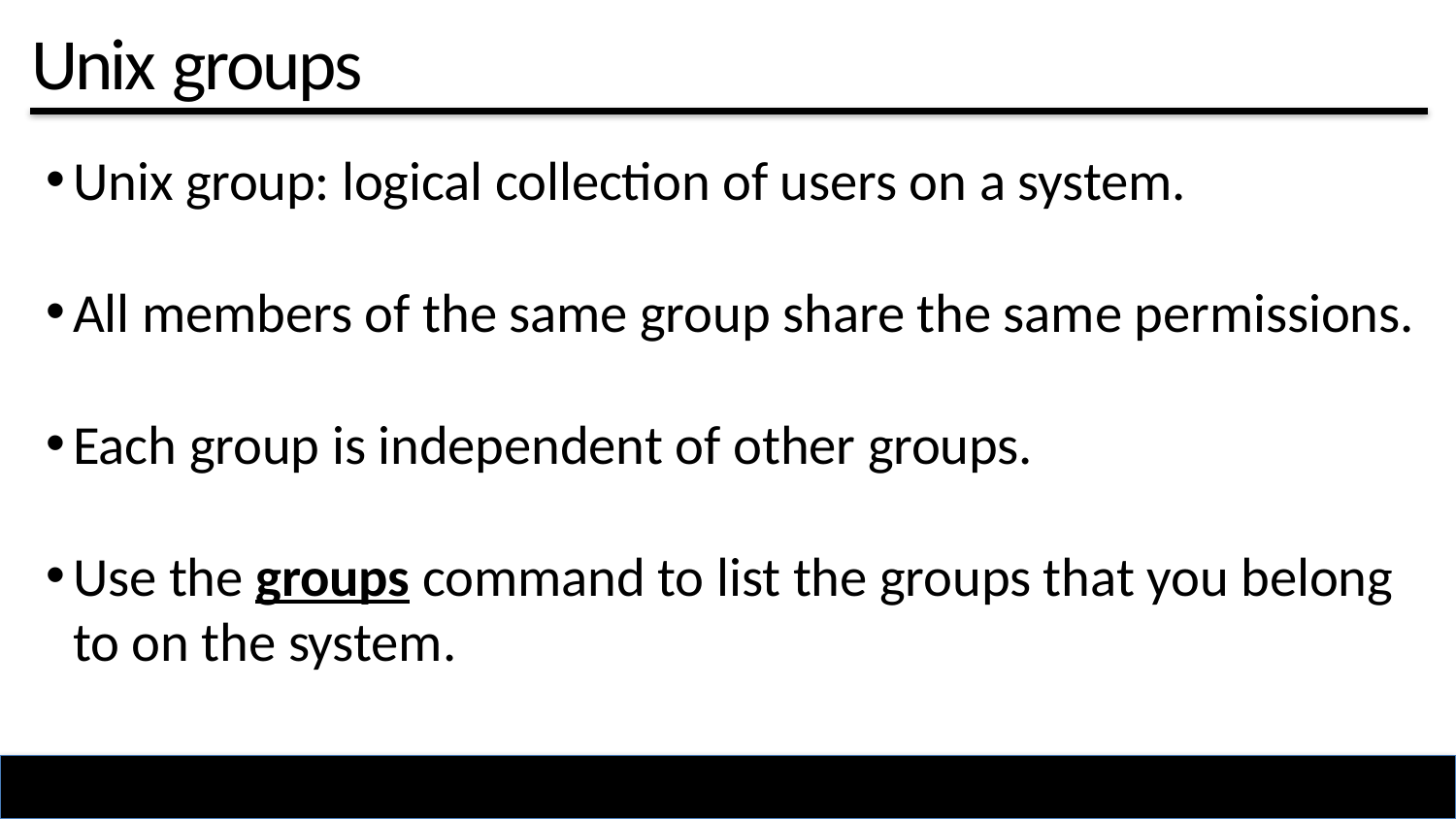

# Unix groups
Unix group: logical collection of users on a system.

All members of the same group share the same permissions.

Each group is independent of other groups.

Use the groups command to list the groups that you belong to on the system.